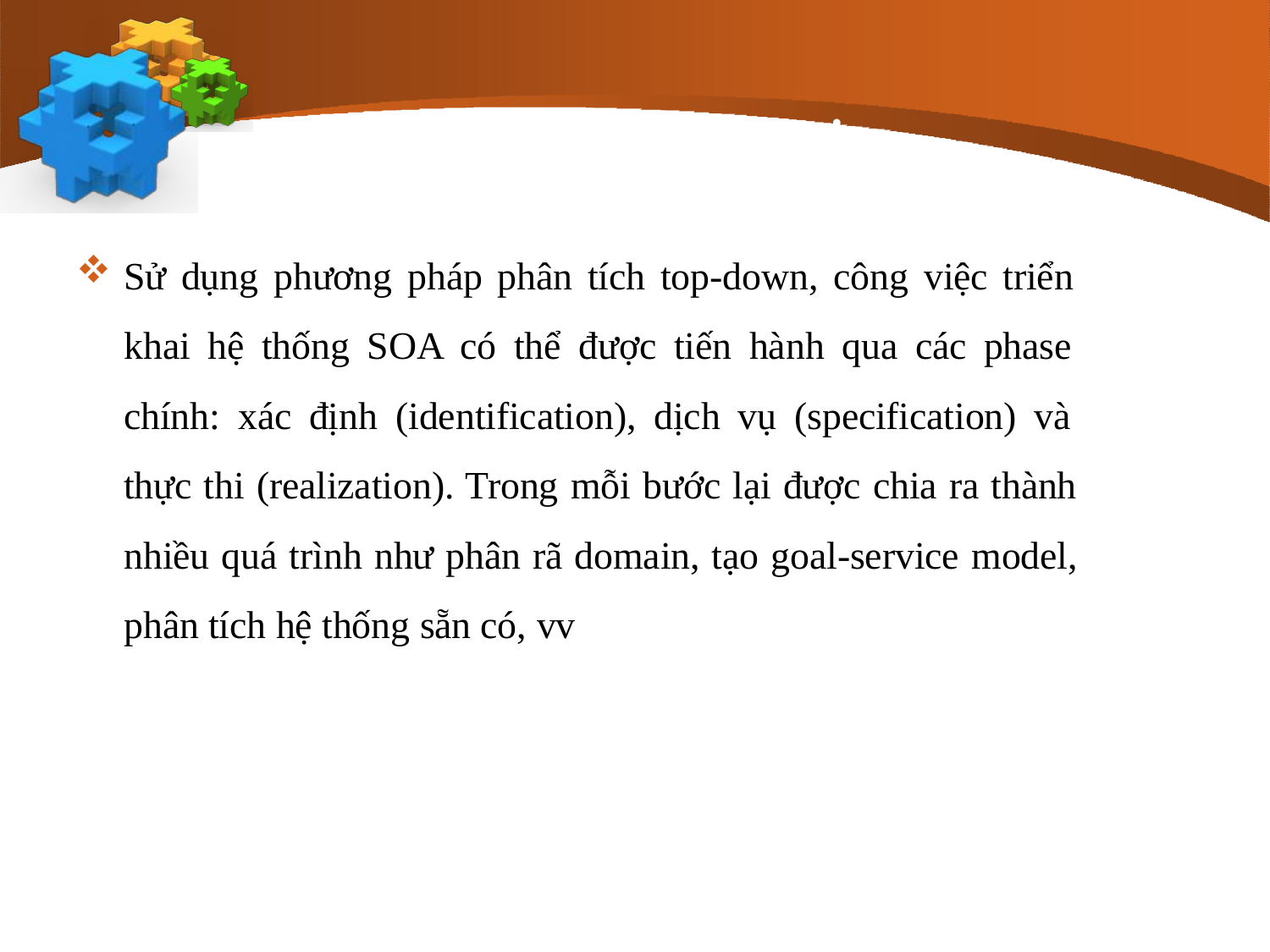

hai

Sử dụng phương pháp phân tích top-down, công việc triển  khai hệ thống SOA có thể được tiến hành qua các phase  chính: xác định (identification), dịch vụ (specification) và  thực thi (realization). Trong mỗi bước lại được chia ra thành  nhiều quá trình như phân rã domain, tạo goal-service model,  phân tích hệ thống sẵn có, vv